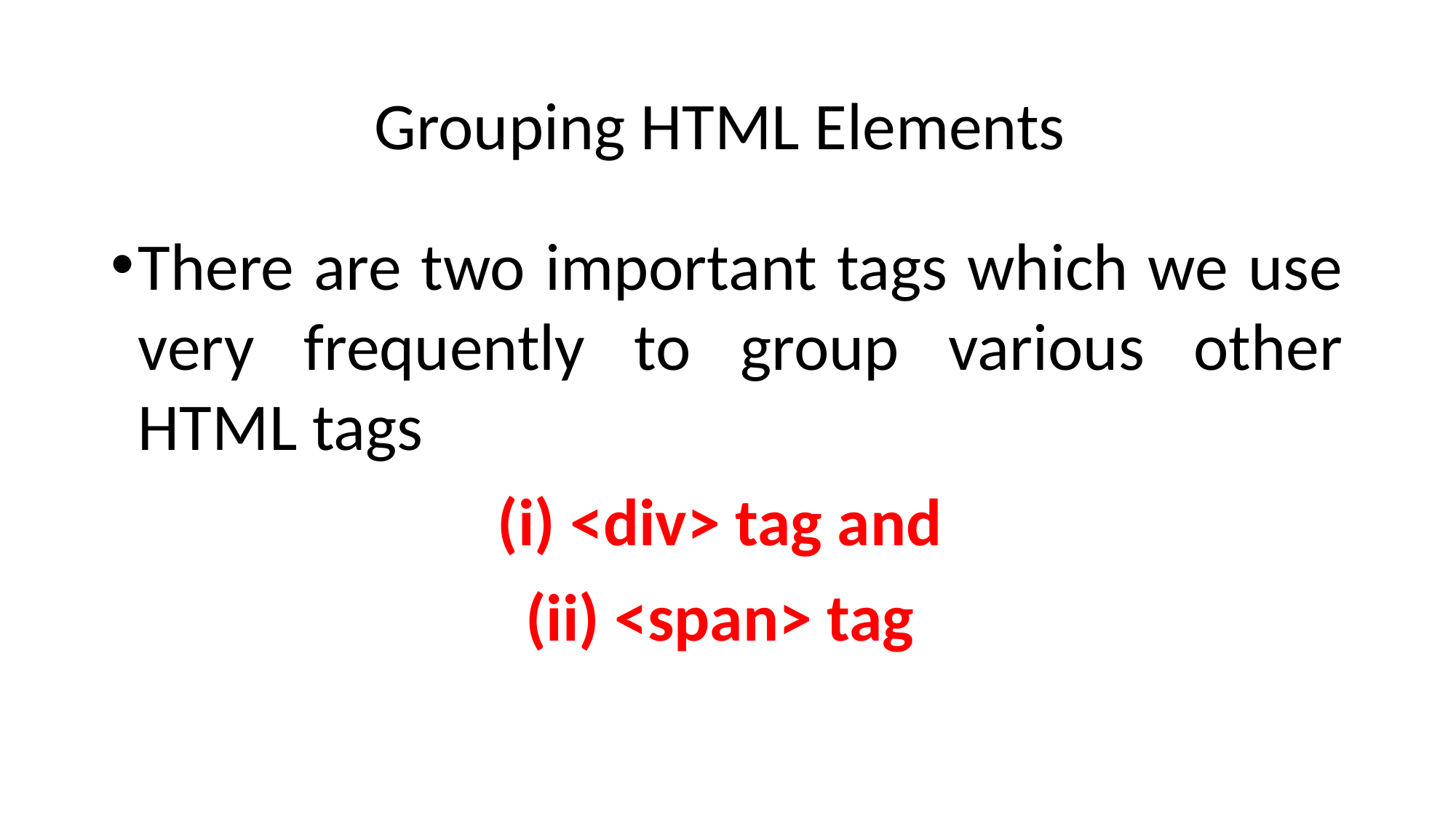

Grouping HTML Elements
There are two important tags which we use very frequently to group various other HTML tags
(i) <div> tag and
(ii) <span> tag